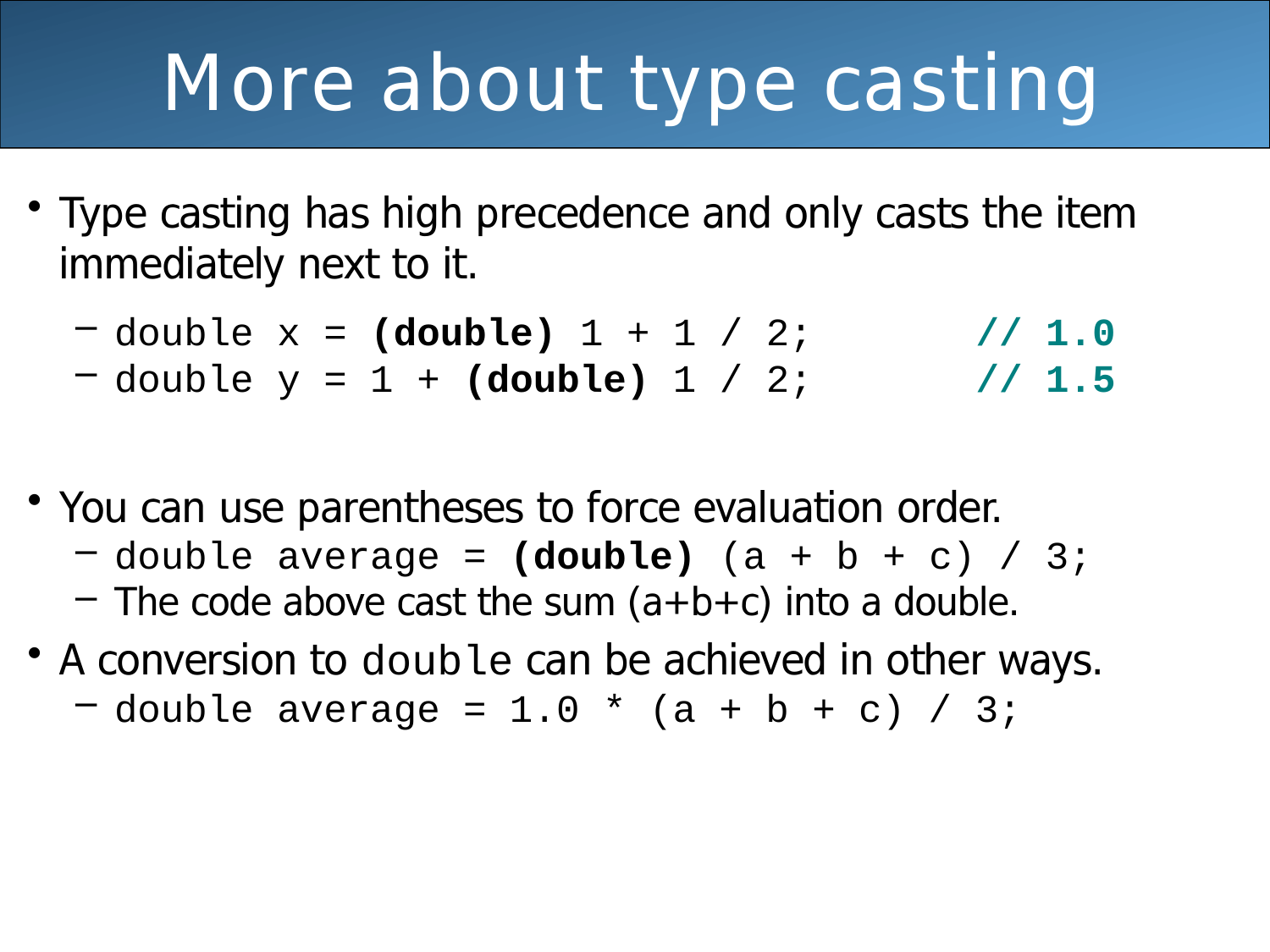

More about type casting
Type casting has high precedence and only casts the item immediately next to it.

double x = (double) 1 + 1 / 2;       // 1.0
double y = 1 + (double) 1 / 2;       // 1.5

You can use parentheses to force evaluation order.
double average = (double) (a + b + c) / 3;
The code above cast the sum (a+b+c) into a double.
A conversion to double can be achieved in other ways.
double average = 1.0 * (a + b + c) / 3;
18